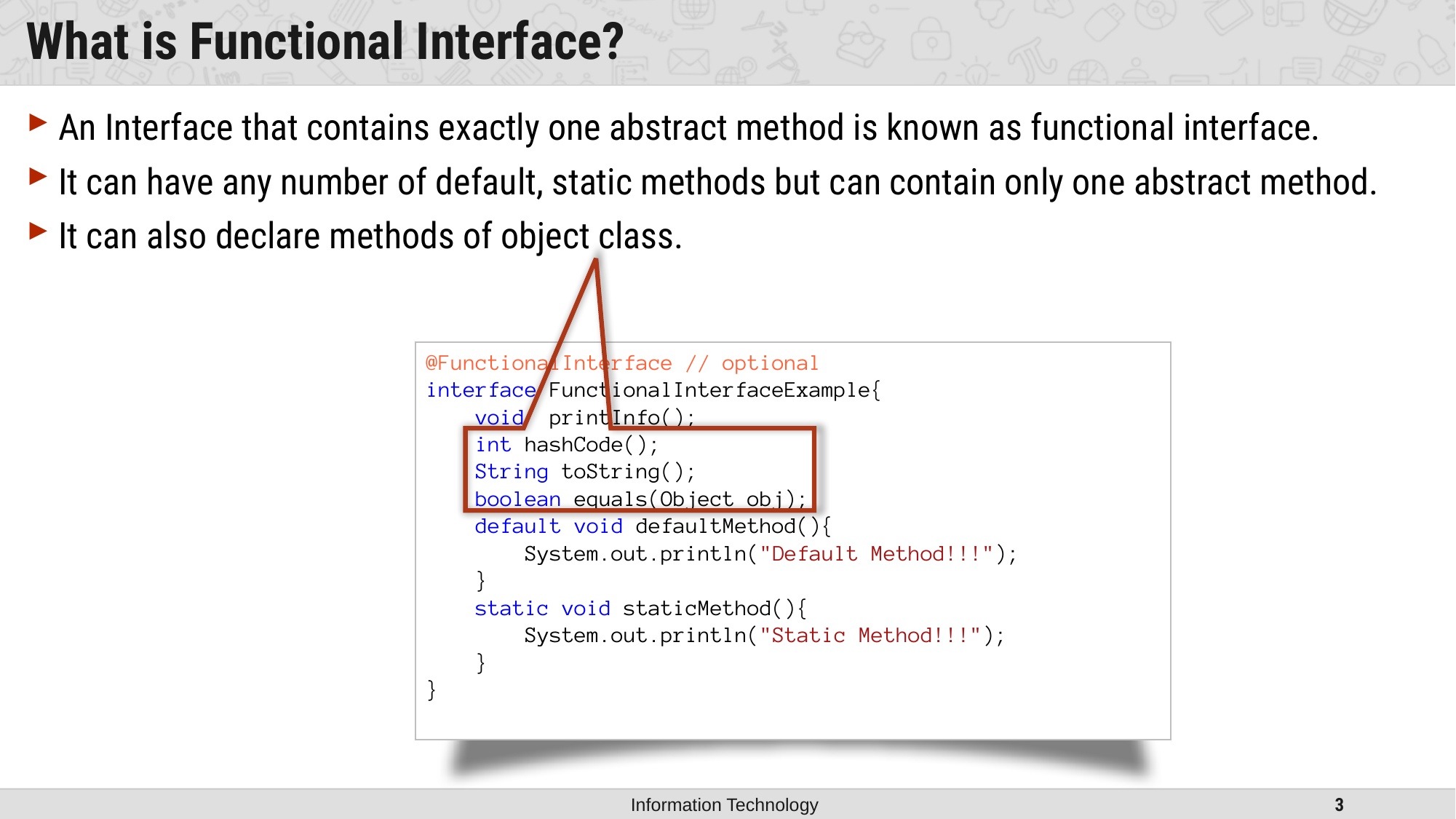

# What is Functional Interface?
An Interface that contains exactly one abstract method is known as functional interface.
It can have any number of default, static methods but can contain only one abstract method.
It can also declare methods of object class.
@FunctionalInterface // optional
interface FunctionalInterfaceExample{
    void  printInfo();
    int hashCode();
    String toString();
    boolean equals(Object obj);
    default void defaultMethod(){
        System.out.println("Default Method!!!");
    }
    static void staticMethod(){
        System.out.println("Static Method!!!");
    }
}